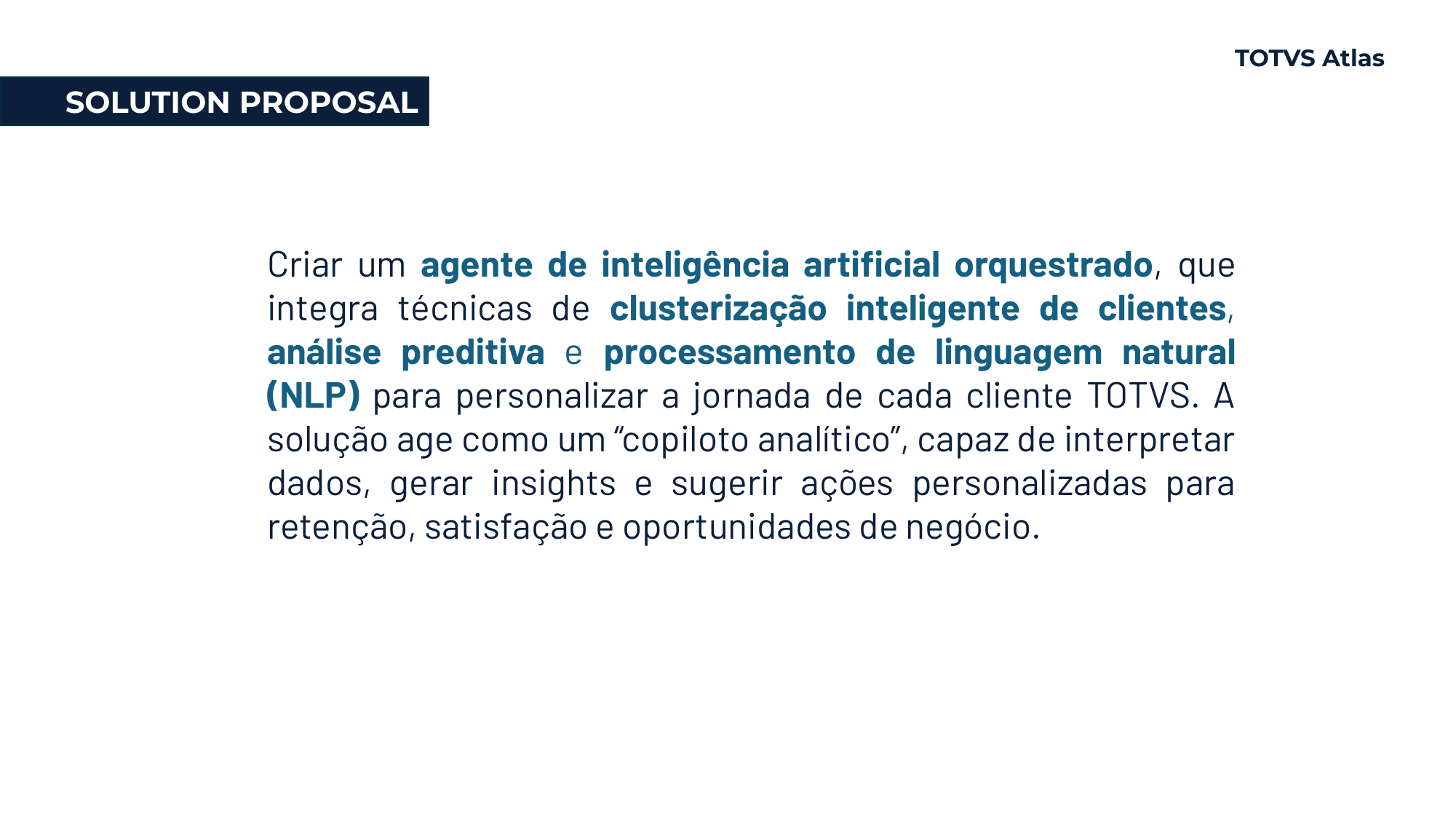

TOTVS Atlas

SOLUTION PROPOSAL

Criar um agente de inteligência artificial orquestrado, que integra técnicas de clusterização inteligente de clientes, análise preditiva e processamento de linguagem natural (NLP) para personalizar a jornada de cada cliente TOTVS. A solução age como um “copiloto analítico”, capaz de interpretar dados, gerar insights e sugerir ações personalizadas para retenção, satisfação e oportunidades de negócio.